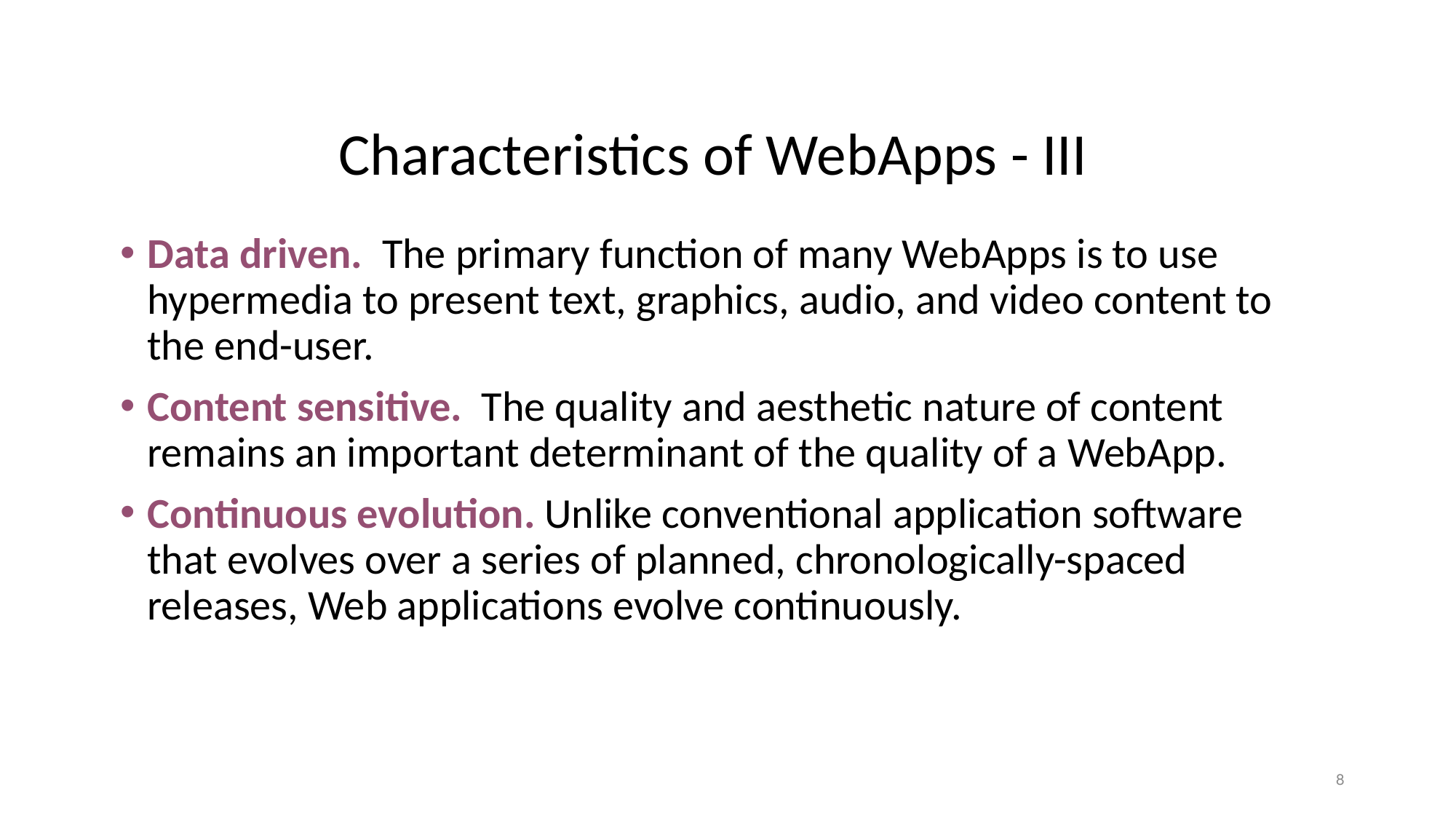

# Characteristics of WebApps - III
Data driven.  The primary function of many WebApps is to use hypermedia to present text, graphics, audio, and video content to the end-user.
Content sensitive.  The quality and aesthetic nature of content remains an important determinant of the quality of a WebApp.
Continuous evolution. Unlike conventional application software that evolves over a series of planned, chronologically-spaced releases, Web applications evolve continuously.

8